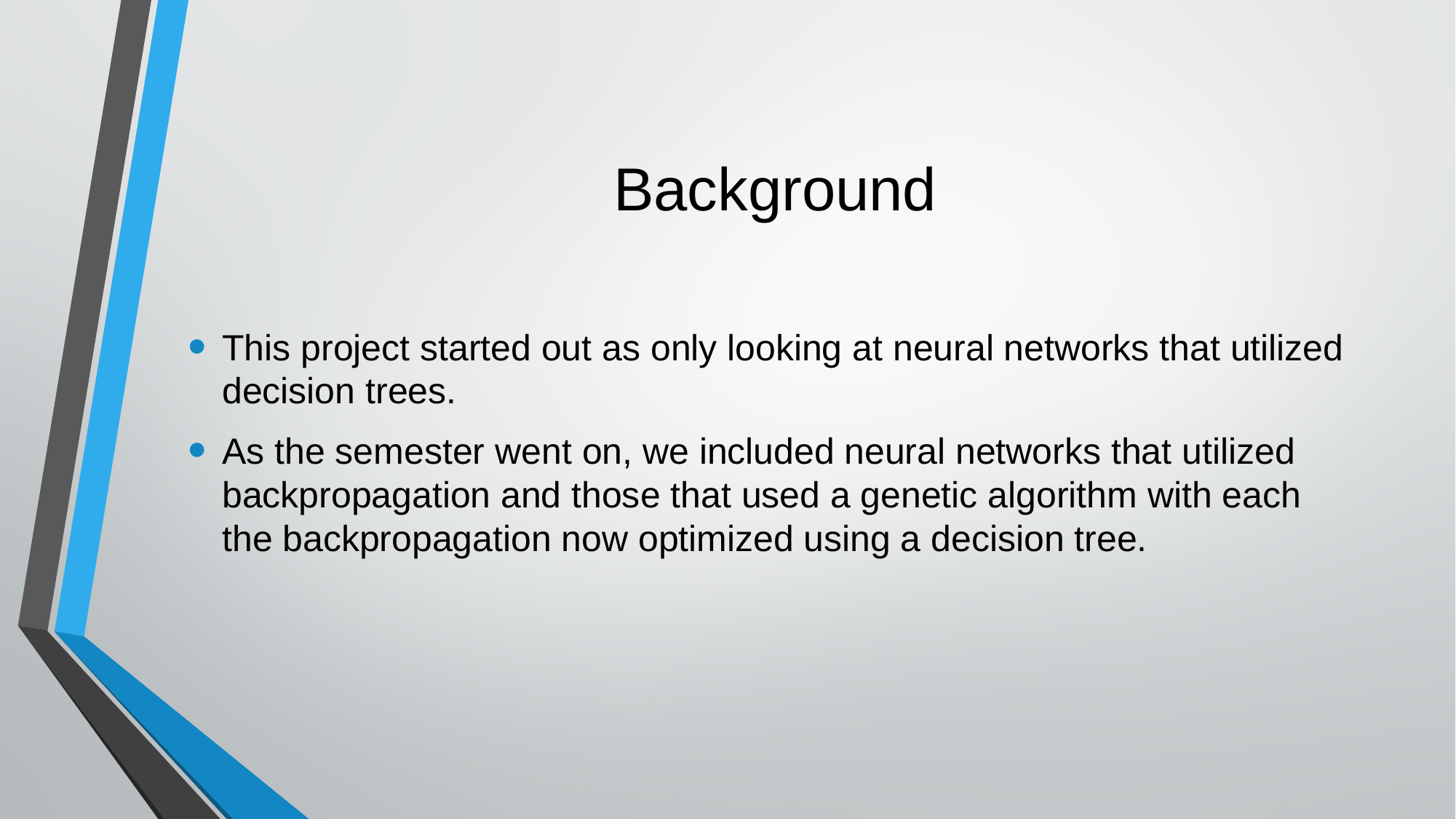

# Background
This project started out as only looking at neural networks that utilized decision trees.
As the semester went on, we included neural networks that utilized backpropagation and those that used a genetic algorithm with each the backpropagation now optimized using a decision tree.